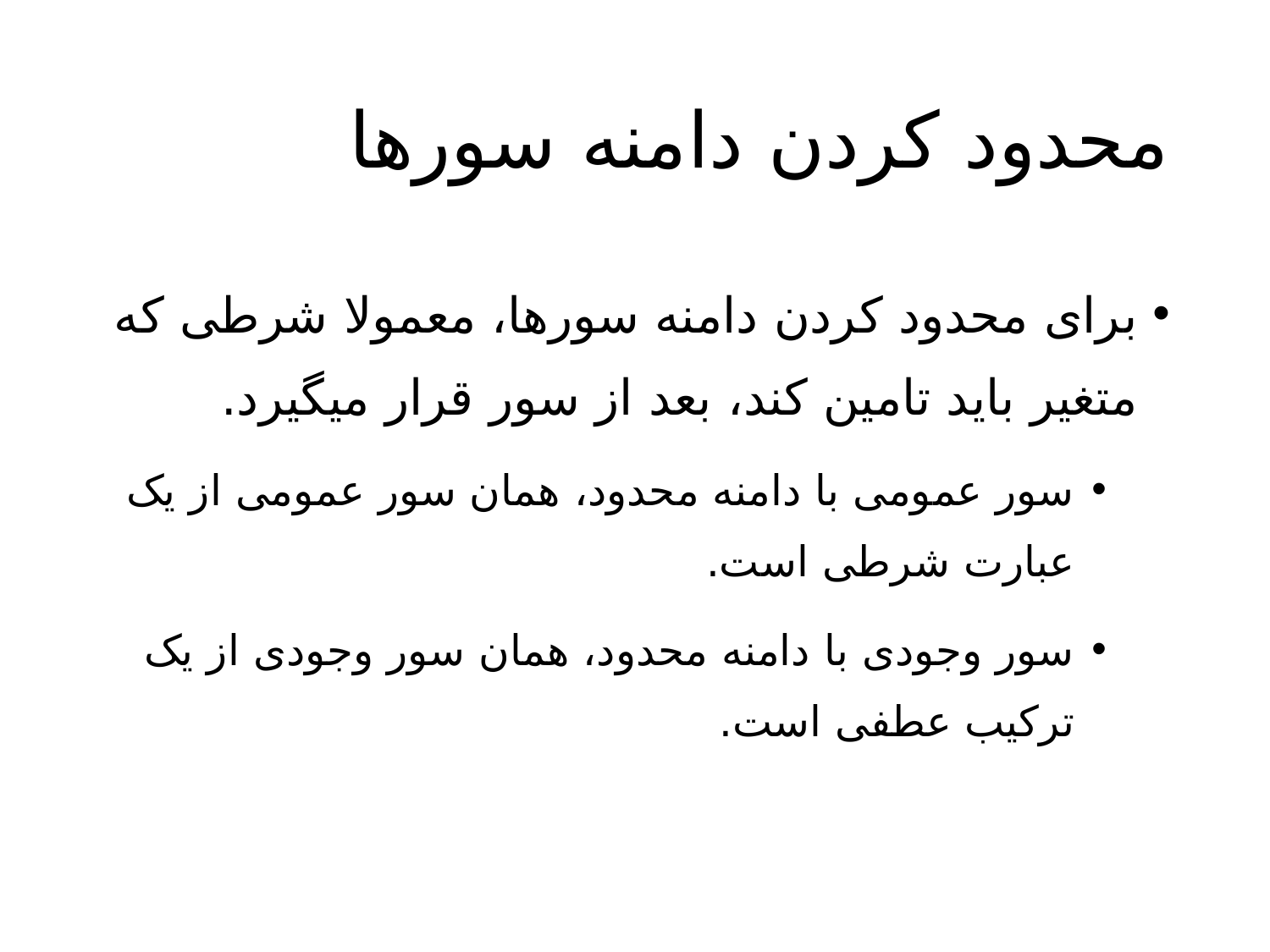

# محدود کردن دامنه سورها
برای محدود کردن دامنه سورها، معمولا شرطی که متغیر باید تامین کند، بعد از سور قرار میگیرد.
سور عمومی با دامنه محدود، همان سور عمومی از یک عبارت شرطی است.
سور وجودی با دامنه محدود، همان سور وجودی از یک ترکیب عطفی است.